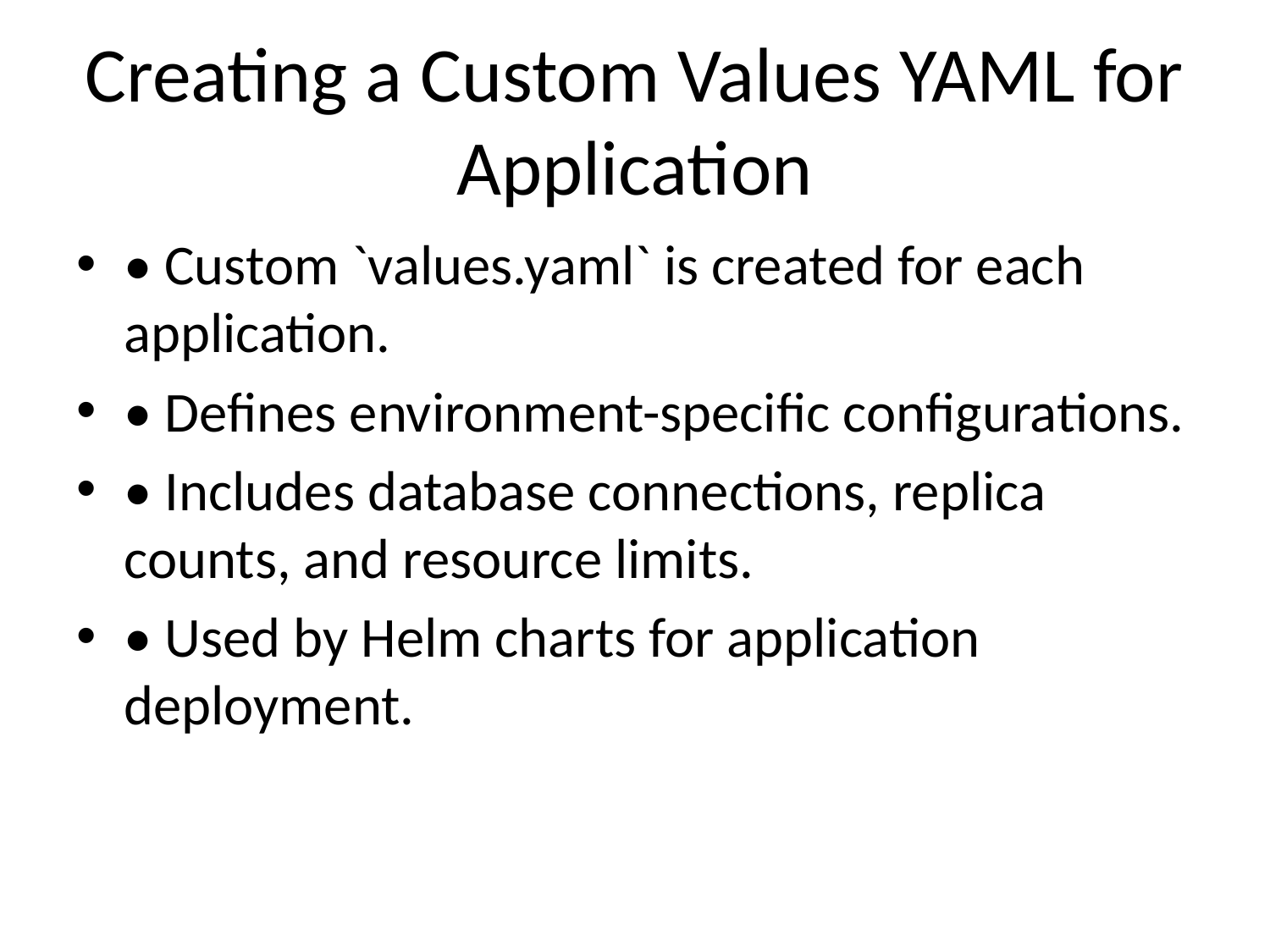

# Creating a Custom Values YAML for Application
• Custom `values.yaml` is created for each application.
• Defines environment-specific configurations.
• Includes database connections, replica counts, and resource limits.
• Used by Helm charts for application deployment.